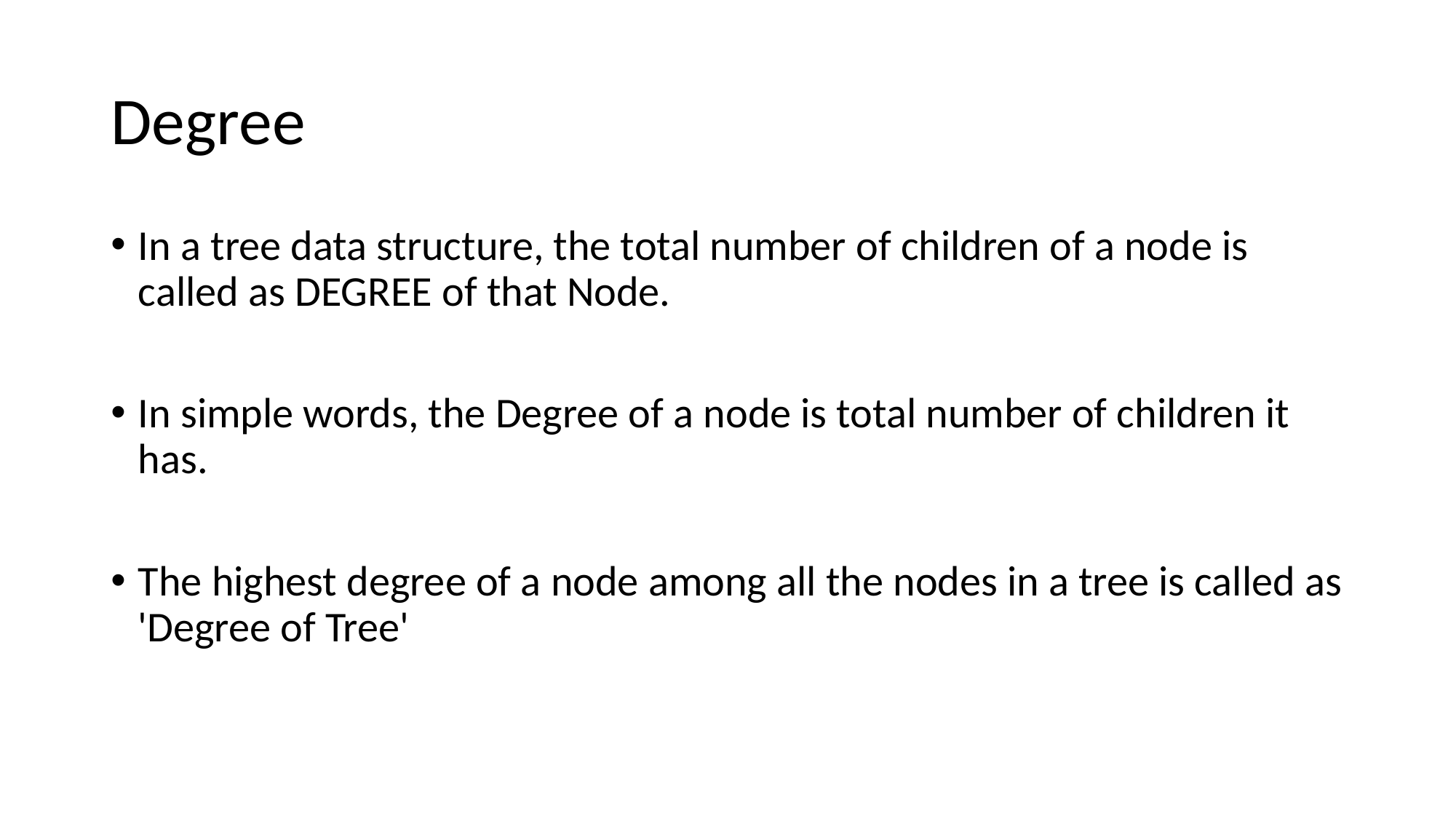

# Degree
In a tree data structure, the total number of children of a node is called as DEGREE of that Node.

In simple words, the Degree of a node is total number of children it has.

The highest degree of a node among all the nodes in a tree is called as 'Degree of Tree'